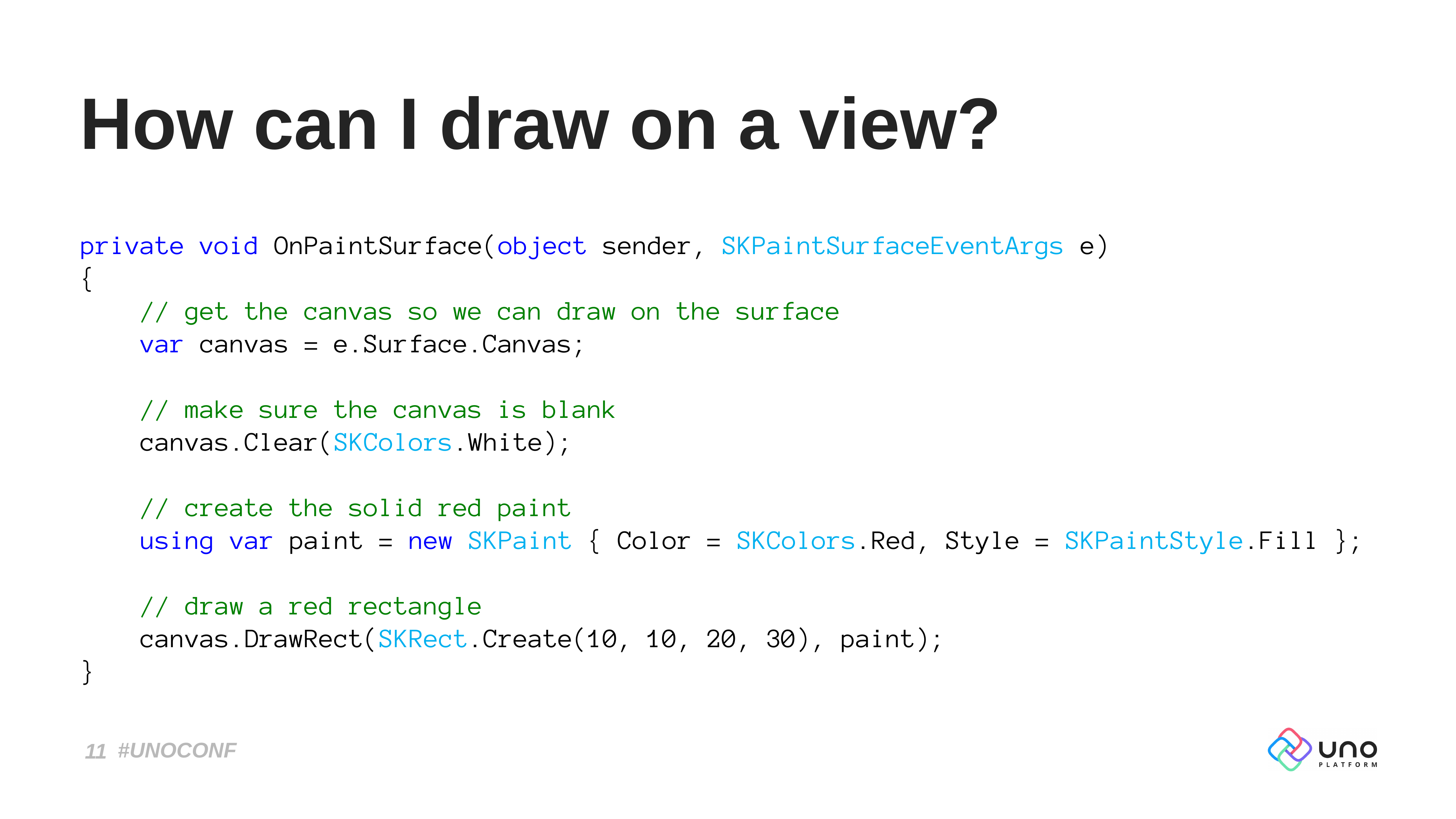

# How can I draw on a view?
private void OnPaintSurface(object sender, SKPaintSurfaceEventArgs e)
{
    // get the canvas so we can draw on the surface
    var canvas = e.Surface.Canvas;

    // make sure the canvas is blank
    canvas.Clear(SKColors.White);

    // create the solid red paint
    using var paint = new SKPaint { Color = SKColors.Red, Style = SKPaintStyle.Fill };

    // draw a red rectangle
    canvas.DrawRect(SKRect.Create(10, 10, 20, 30), paint);
}